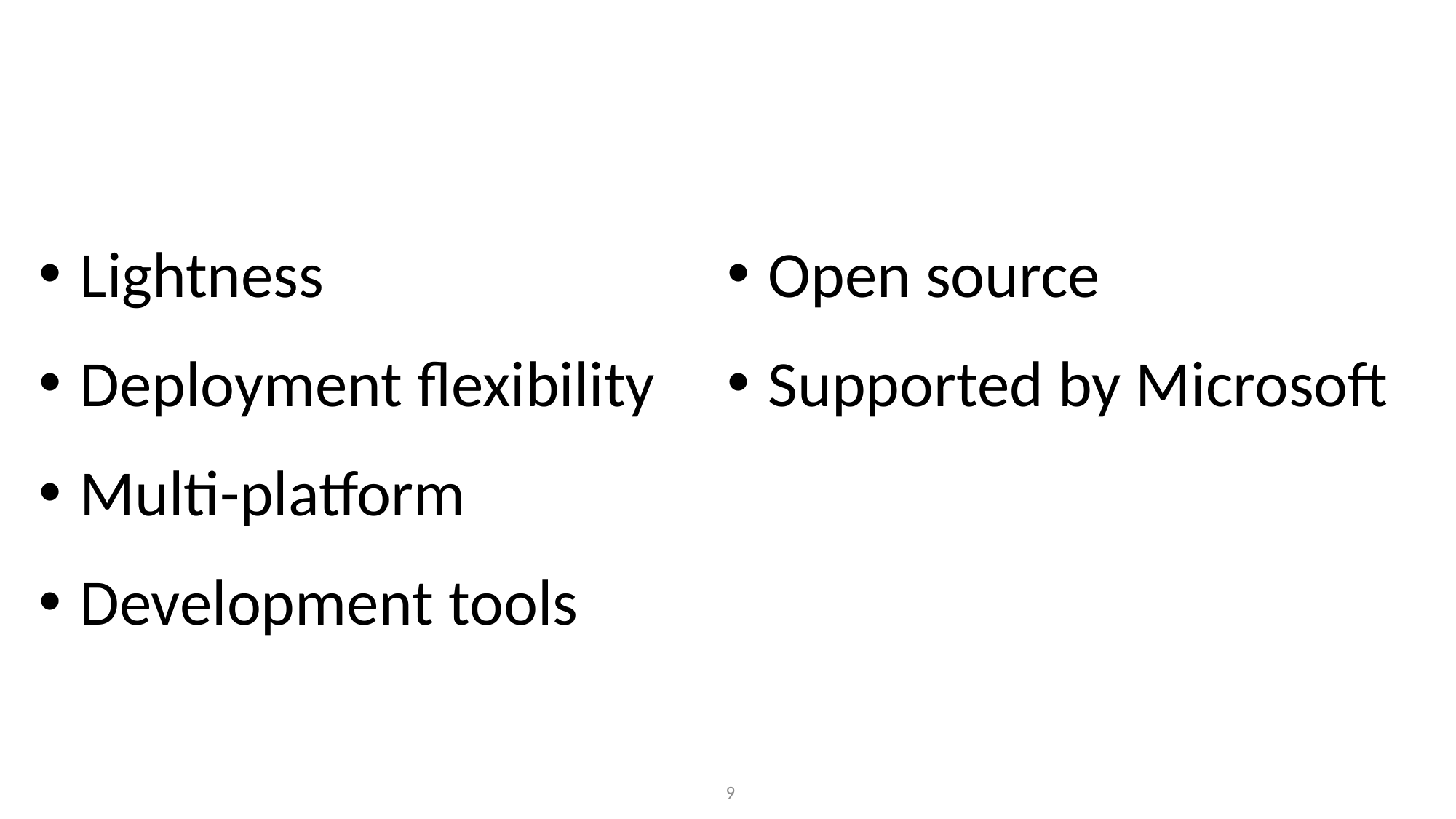

Lightness
Deployment flexibility
Multi-platform
Development tools
Open source
Supported by Microsoft
9